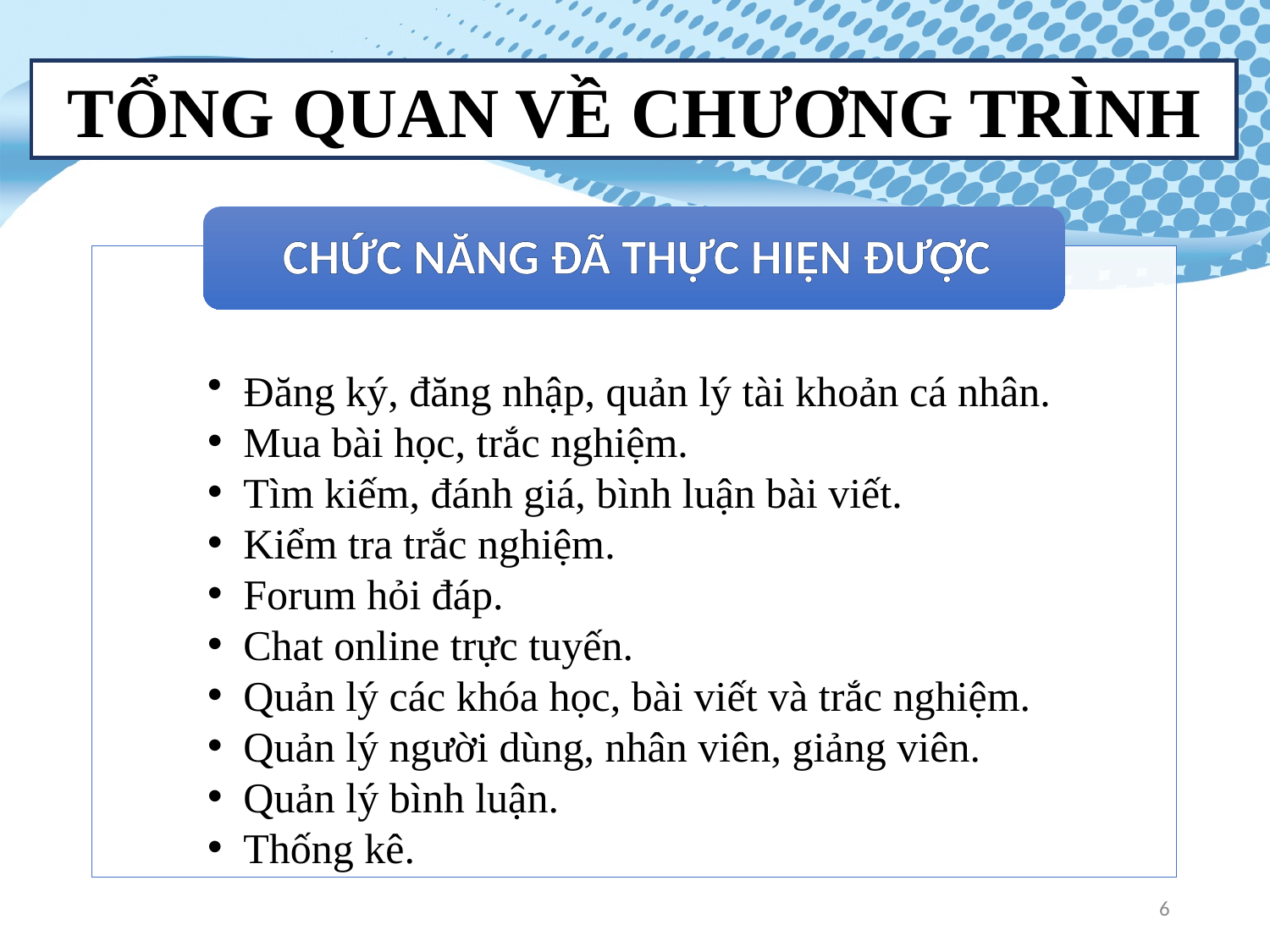

TỔNG QUAN VỀ CHƯƠNG TRÌNH
  Đăng ký, đăng nhập, quản lý tài khoản cá nhân.
  Mua bài học, trắc nghiệm.
  Tìm kiếm, đánh giá, bình luận bài viết.
  Kiểm tra trắc nghiệm.
  Forum hỏi đáp.
  Chat online trực tuyến.
  Quản lý các khóa học, bài viết và trắc nghiệm.
  Quản lý người dùng, nhân viên, giảng viên.
  Quản lý bình luận.
  Thống kê.
CHỨC NĂNG ĐÃ THỰC HIỆN ĐƯỢC
6